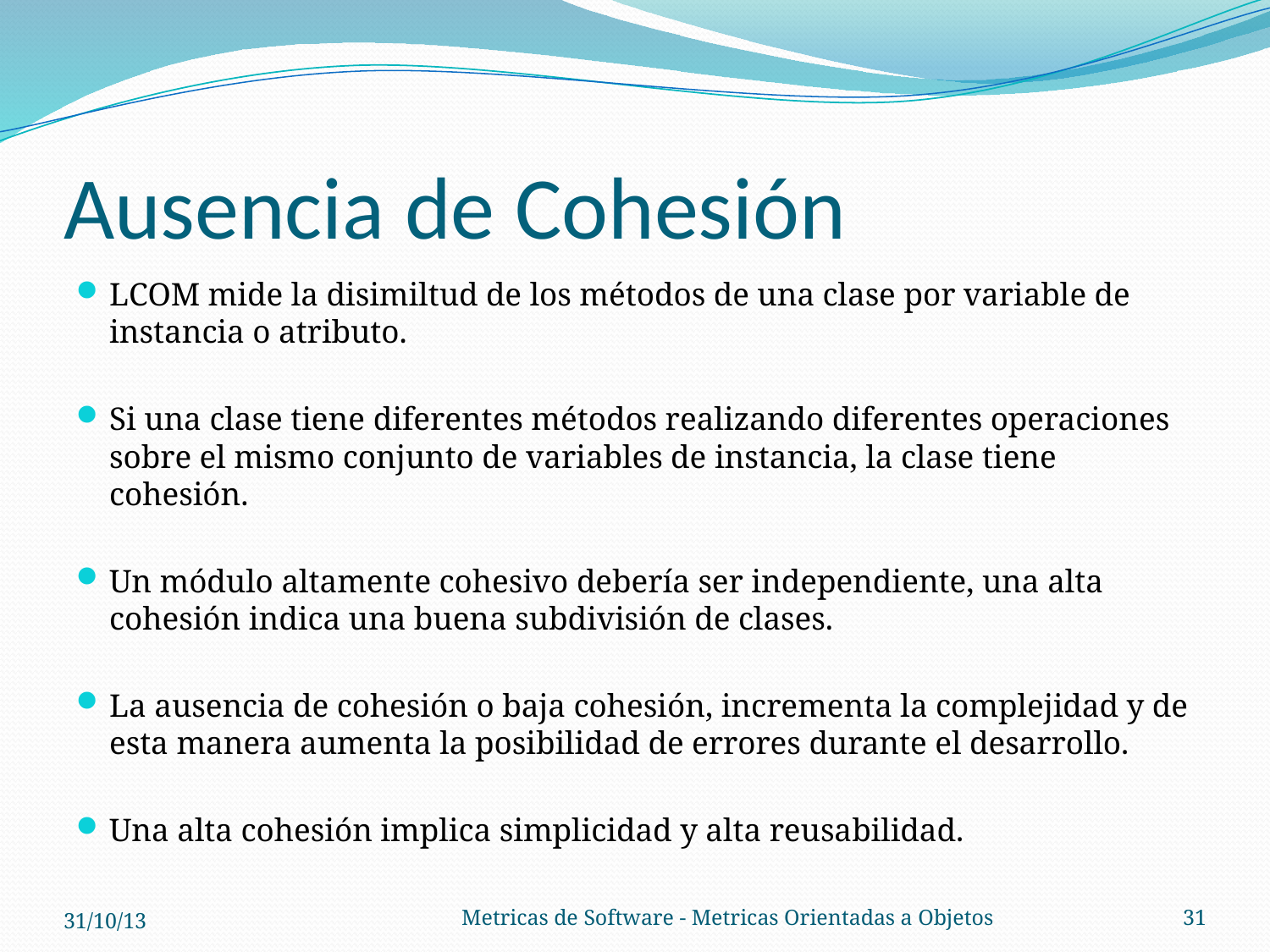

# Ausencia de Cohesión
LCOM mide la disimiltud de los métodos de una clase por variable de instancia o atributo.

Si una clase tiene diferentes métodos realizando diferentes operaciones sobre el mismo conjunto de variables de instancia, la clase tiene cohesión.

Un módulo altamente cohesivo debería ser independiente, una alta cohesión indica una buena subdivisión de clases.

La ausencia de cohesión o baja cohesión, incrementa la complejidad y de esta manera aumenta la posibilidad de errores durante el desarrollo.

Una alta cohesión implica simplicidad y alta reusabilidad.
31/10/13
Metricas de Software - Metricas Orientadas a Objetos
31